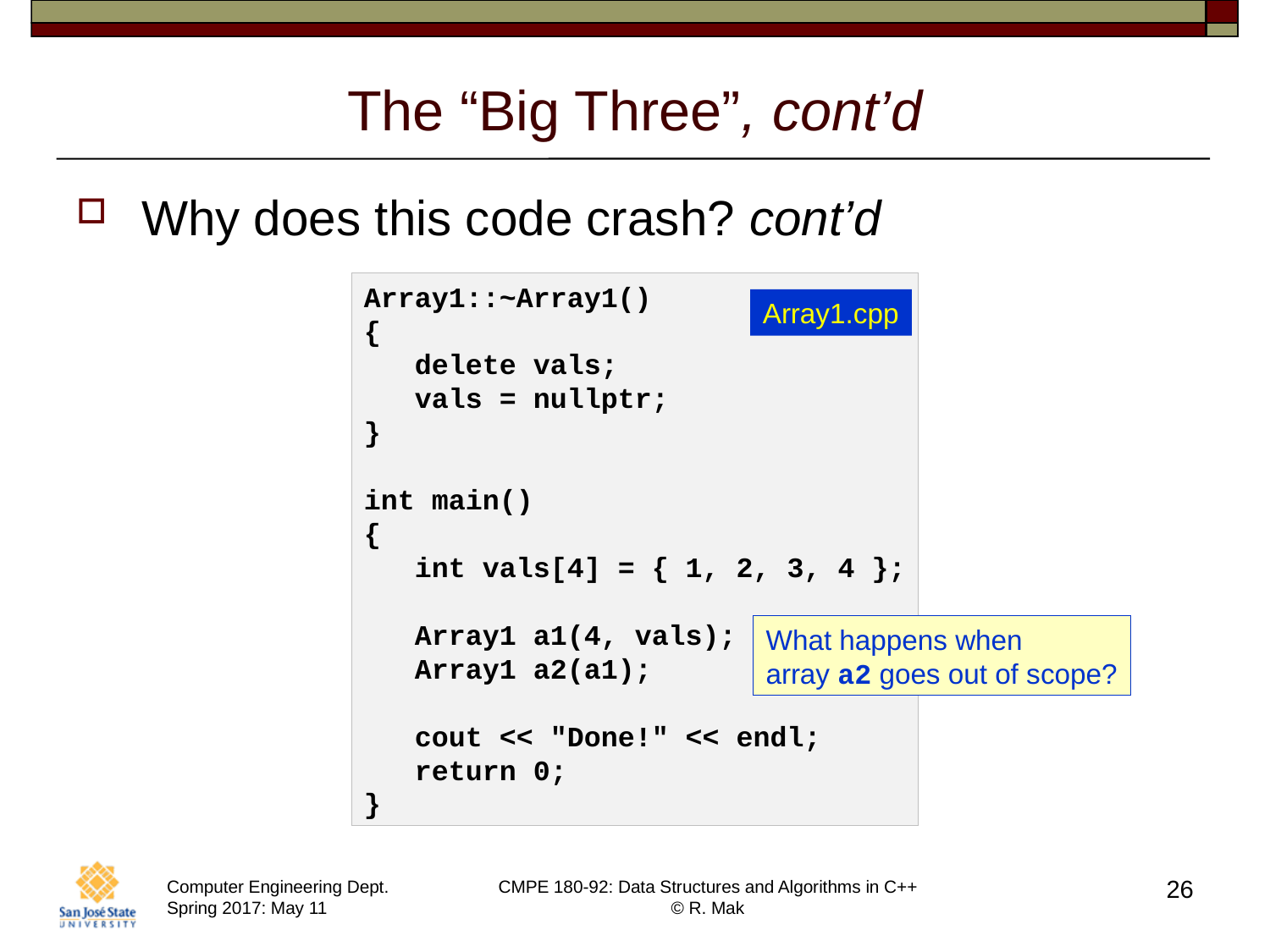

# The “Big Three”, cont’d
Why does this code crash? cont’d
Array1::~Array1()
{
   delete vals;
   vals = nullptr;
}
int main()
{
   int vals[4] = { 1, 2, 3, 4 };

   Array1 a1(4, vals);
   Array1 a2(a1);
   cout << "Done!" << endl;
   return 0;
}
Array1.cpp
What happens when
array a2 goes out of scope?
26